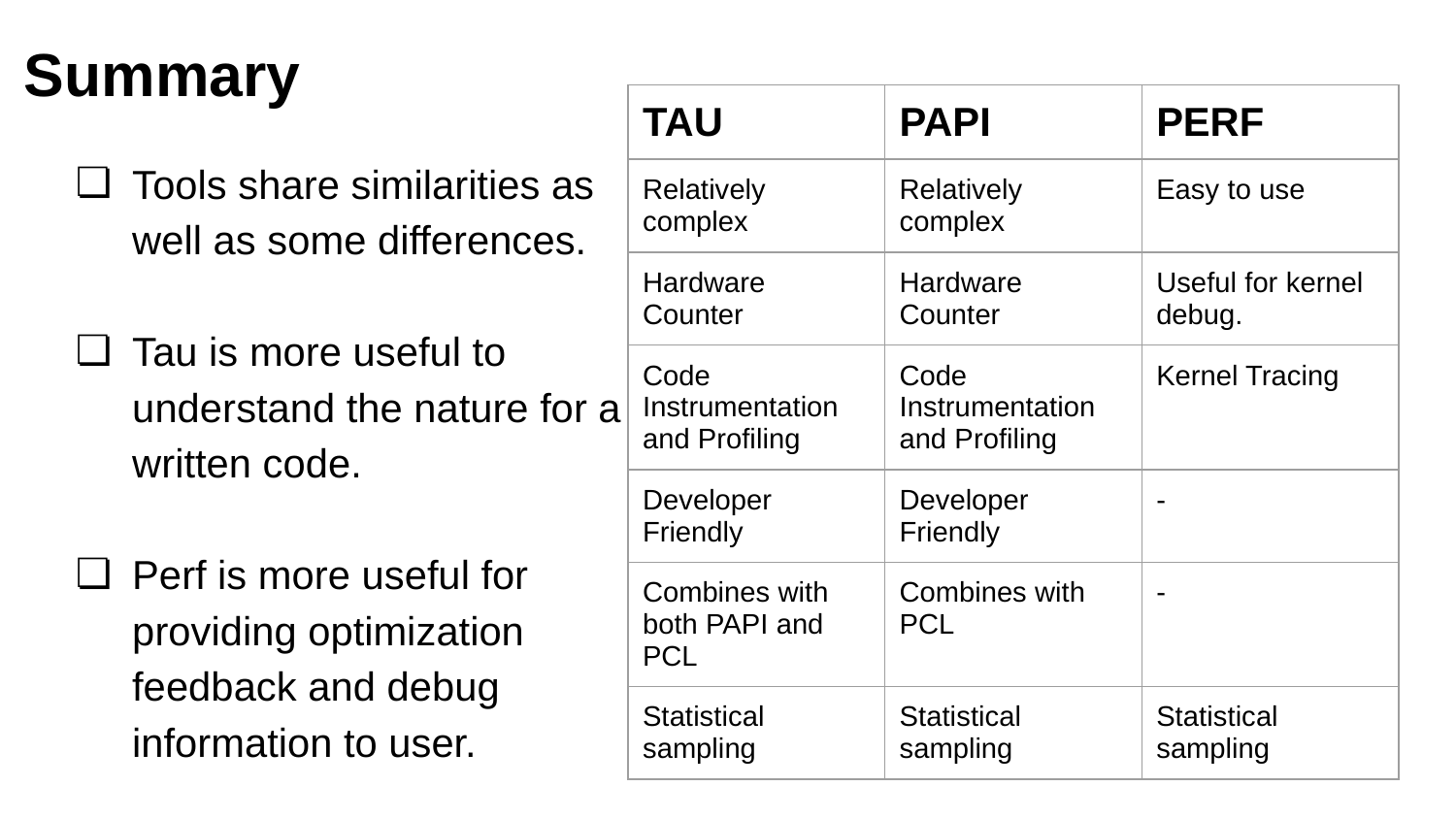

Summary
| TAU | PAPI | PERF |
| --- | --- | --- |
| Relatively complex | Relatively complex | Easy to use |
| Hardware Counter | Hardware Counter | Useful for kernel debug. |
| Code Instrumentation and Profiling | Code Instrumentation and Profiling | Kernel Tracing |
| Developer Friendly | Developer Friendly | - |
| Combines with both PAPI and PCL | Combines with PCL | - |
| Statistical sampling | Statistical sampling | Statistical sampling |
Tools share similarities as well as some differences.

Tau is more useful to understand the nature for a written code.

Perf is more useful for providing optimization feedback and debug information to user.